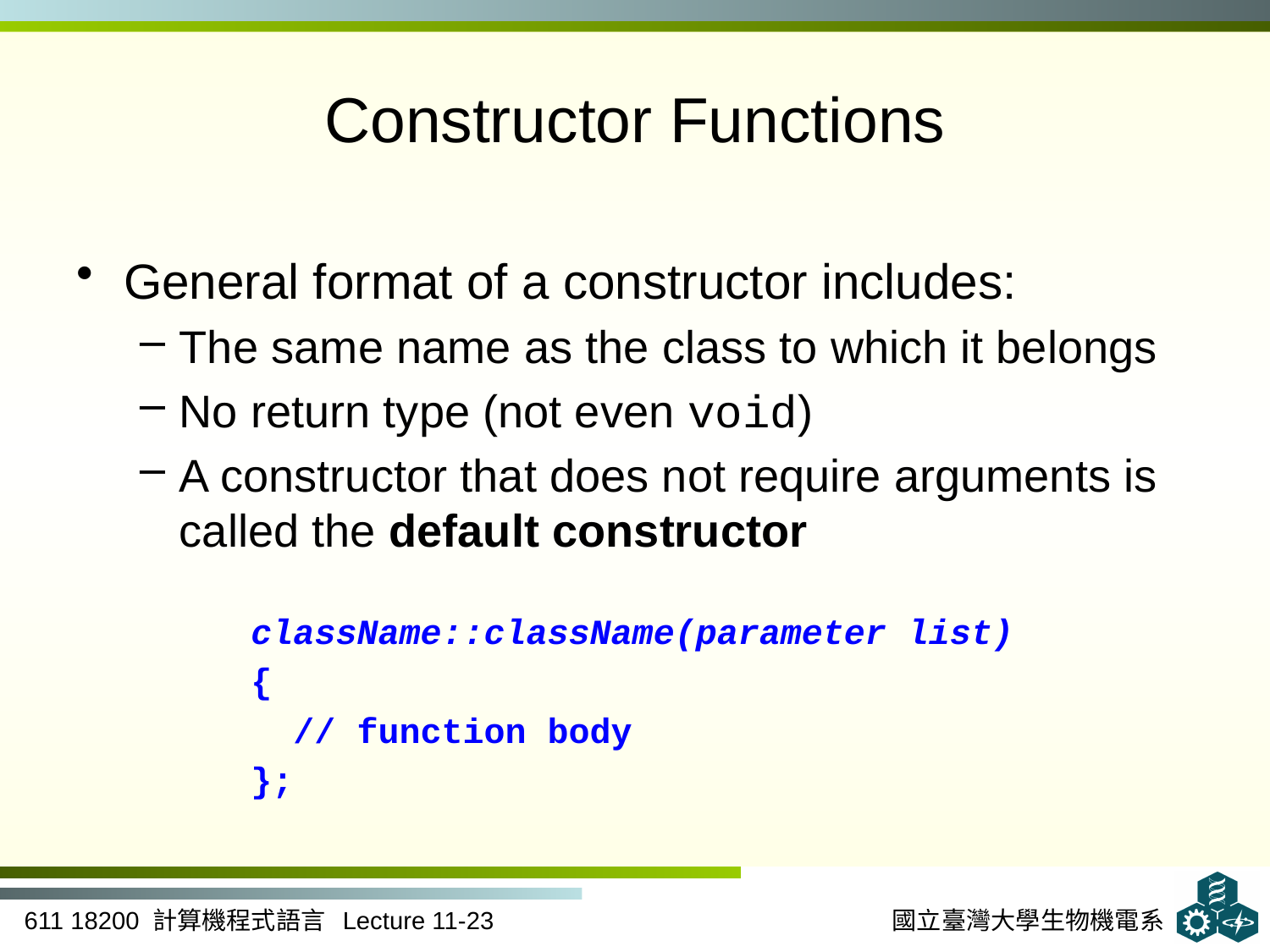

# Constructor Functions
General format of a constructor includes:
The same name as the class to which it belongs
No return type (not even void)
A constructor that does not require arguments is called the default constructor

className::className(parameter list)
{
  // function body
};
23